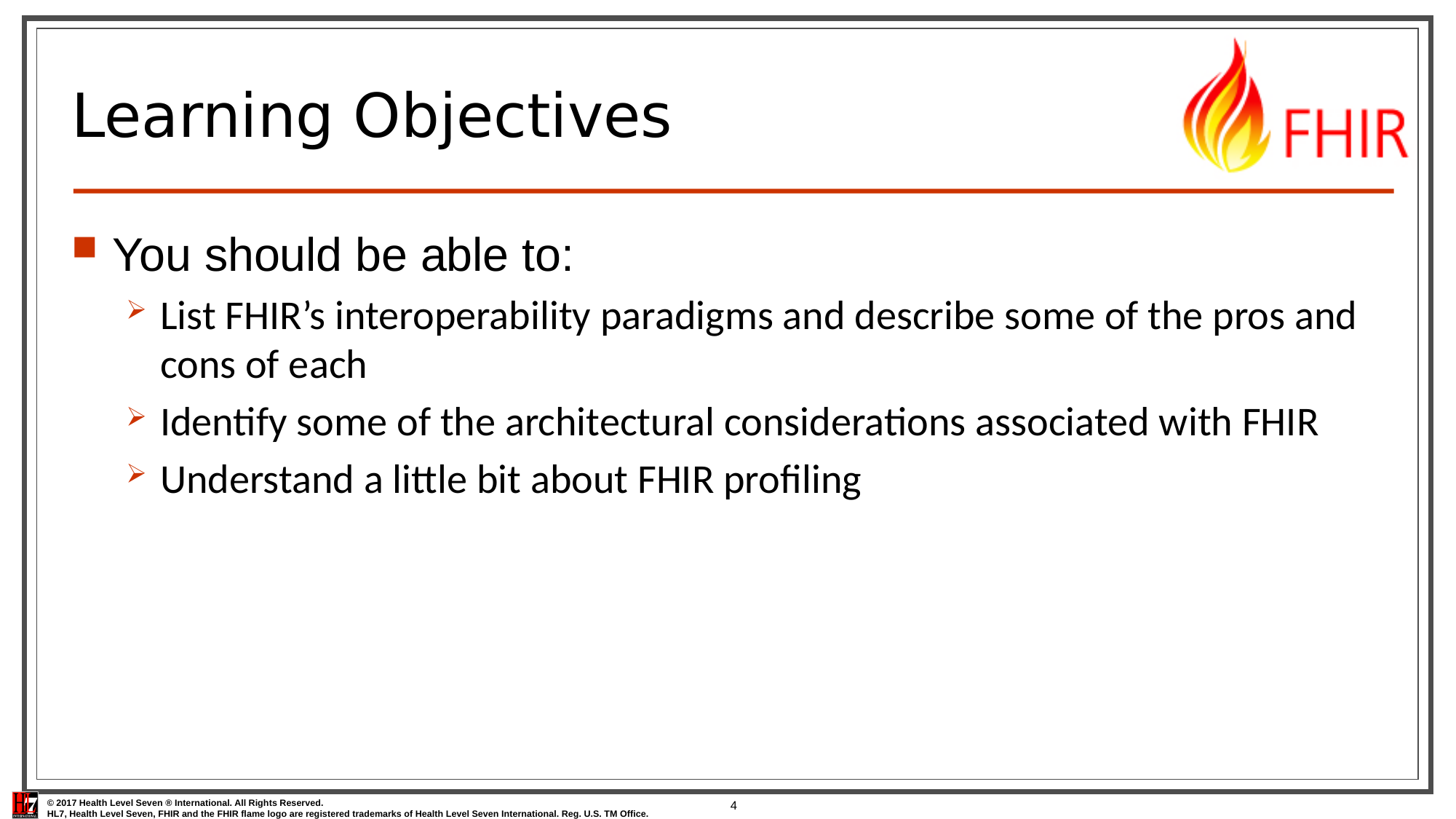

# Learning Objectives
You should be able to:
List FHIR’s interoperability paradigms and describe some of the pros and cons of each
Identify some of the architectural considerations associated with FHIR
Understand a little bit about FHIR profiling
4